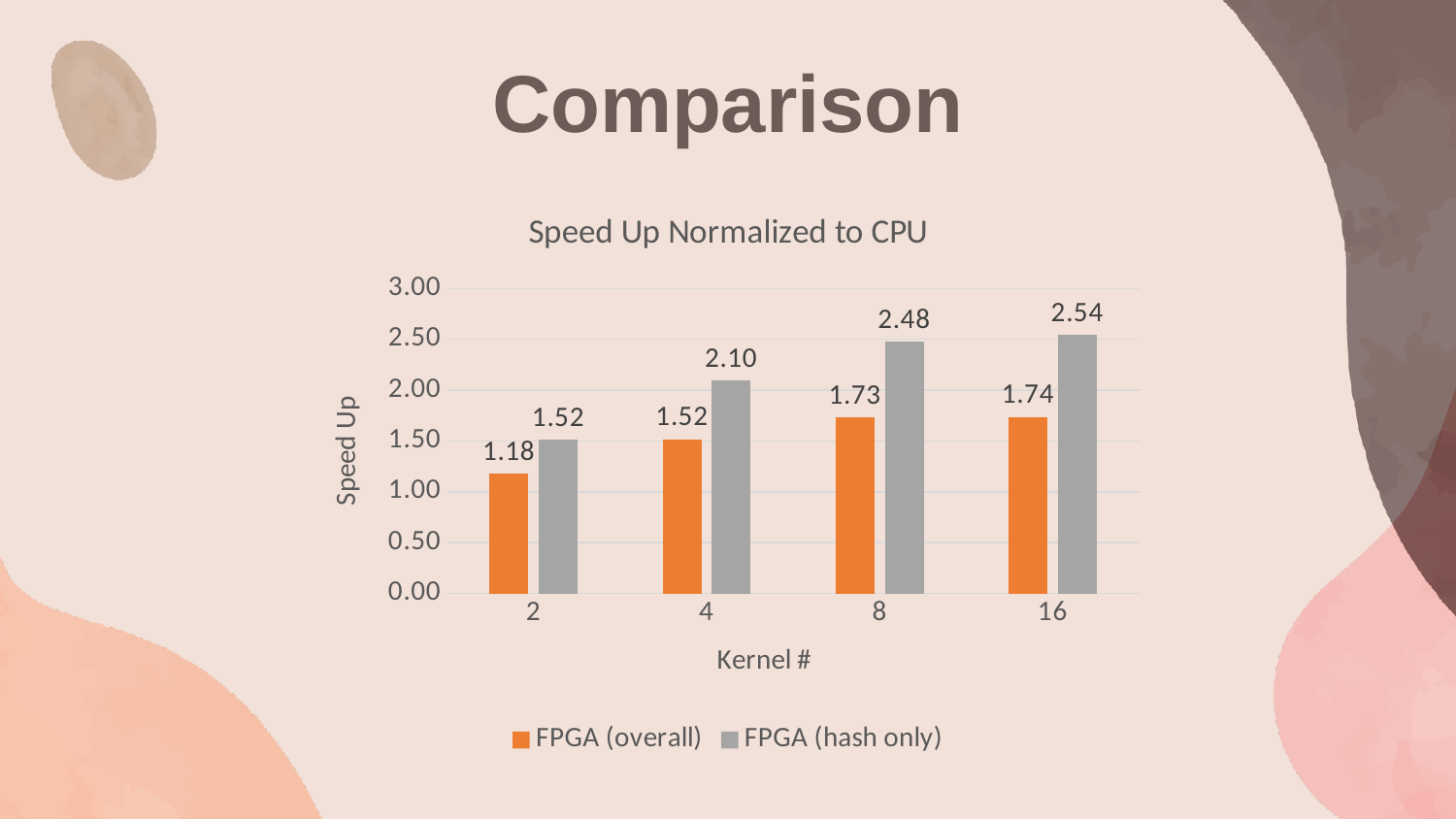

# Comparison

### Chart: Speed Up Normalized to CPU

| Category | FPGA (overall) | FPGA (hash only) |
|---|---|---|
| 2 | 1.178778038016138 | 1.5164015422213988 |
| 4 | 1.5173801689592734 | 2.095430549967692 |
| 8 | 1.7309712356649154 | 2.4783489545782267 |
| 16 | 1.738136074867673 | 2.5434856601651523 |